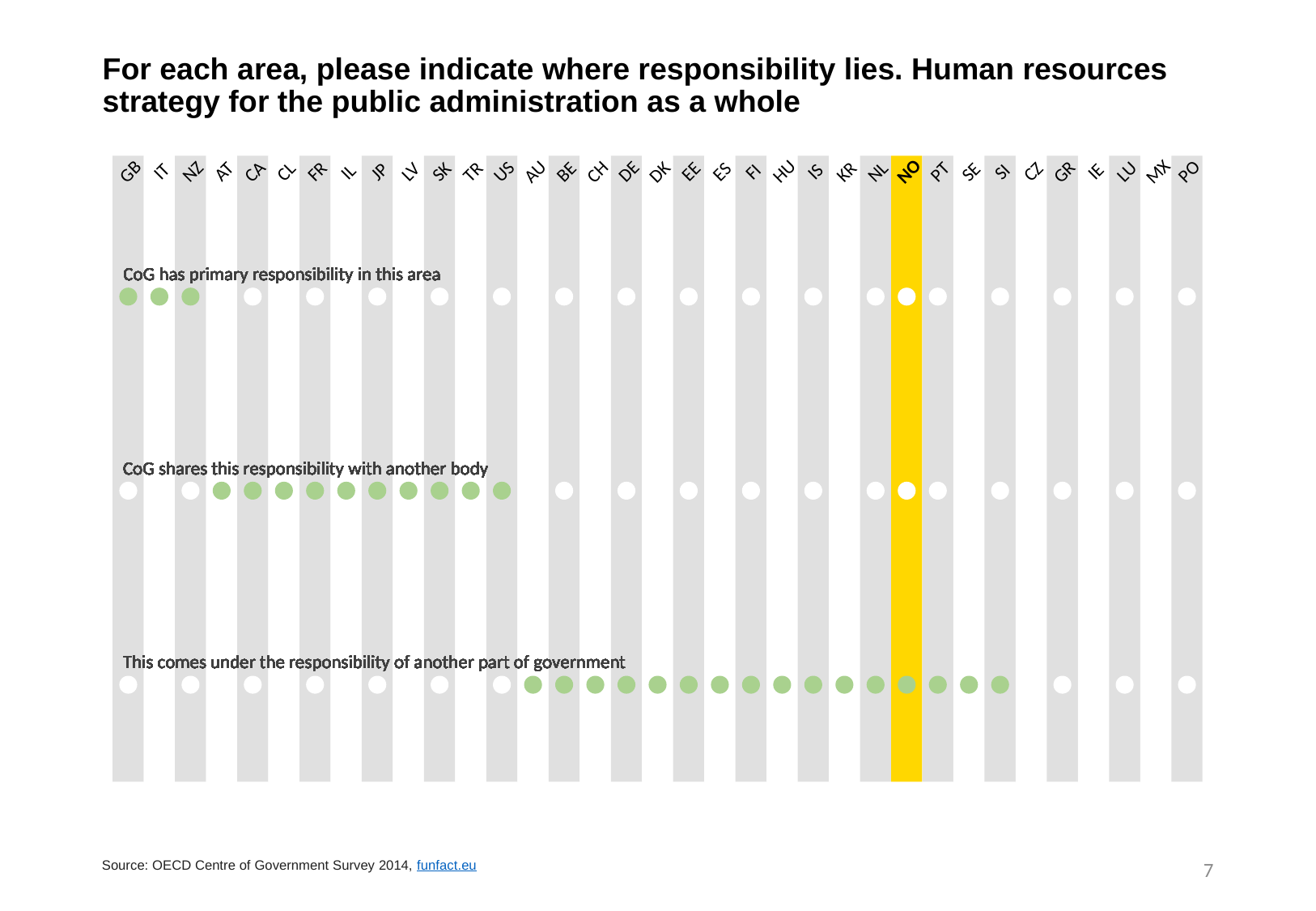

# For each area, please indicate where responsibility lies. Human resources strategy for the public administration as a whole

NO
SK
US
ES
IS
SE
SI
PO
GB
GR
CA
CL
CH
CZ
AU
HU
LU
JP
IT
AT
IL
LV
DK
FI
KR
NL
IE
MX
NZ
FR
TR
PT
BE
DE
EE
CoG has primary responsibility in this area
CoG has primary responsibility in this area
CoG has primary responsibility in this area
CoG has primary responsibility in this area
CoG has primary responsibility in this area
CoG has primary responsibility in this area
CoG has primary responsibility in this area
CoG has primary responsibility in this area
CoG has primary responsibility in this area
CoG has primary responsibility in this area
CoG has primary responsibility in this area
CoG has primary responsibility in this area
CoG has primary responsibility in this area
CoG has primary responsibility in this area
CoG has primary responsibility in this area
CoG has primary responsibility in this area
CoG has primary responsibility in this area
CoG has primary responsibility in this area
CoG has primary responsibility in this area
CoG has primary responsibility in this area
CoG has primary responsibility in this area
CoG has primary responsibility in this area
CoG has primary responsibility in this area
CoG has primary responsibility in this area
CoG has primary responsibility in this area
CoG has primary responsibility in this area
CoG has primary responsibility in this area
CoG has primary responsibility in this area
CoG has primary responsibility in this area
CoG has primary responsibility in this area
CoG has primary responsibility in this area
CoG has primary responsibility in this area
CoG has primary responsibility in this area
CoG has primary responsibility in this area
CoG has primary responsibility in this area

CoG shares this responsibility with another body
CoG shares this responsibility with another body
CoG shares this responsibility with another body
CoG shares this responsibility with another body
CoG shares this responsibility with another body
CoG shares this responsibility with another body
CoG shares this responsibility with another body
CoG shares this responsibility with another body
CoG shares this responsibility with another body
CoG shares this responsibility with another body
CoG shares this responsibility with another body
CoG shares this responsibility with another body
CoG shares this responsibility with another body
CoG shares this responsibility with another body
CoG shares this responsibility with another body
CoG shares this responsibility with another body
CoG shares this responsibility with another body
CoG shares this responsibility with another body
CoG shares this responsibility with another body
CoG shares this responsibility with another body
CoG shares this responsibility with another body
CoG shares this responsibility with another body
CoG shares this responsibility with another body
CoG shares this responsibility with another body
CoG shares this responsibility with another body
CoG shares this responsibility with another body
CoG shares this responsibility with another body
CoG shares this responsibility with another body
CoG shares this responsibility with another body
CoG shares this responsibility with another body
CoG shares this responsibility with another body
CoG shares this responsibility with another body
CoG shares this responsibility with another body
CoG shares this responsibility with another body
CoG shares this responsibility with another body

This comes under the responsibility of another part of government
This comes under the responsibility of another part of government
This comes under the responsibility of another part of government
This comes under the responsibility of another part of government
This comes under the responsibility of another part of government
This comes under the responsibility of another part of government
This comes under the responsibility of another part of government
This comes under the responsibility of another part of government
This comes under the responsibility of another part of government
This comes under the responsibility of another part of government
This comes under the responsibility of another part of government
This comes under the responsibility of another part of government
This comes under the responsibility of another part of government
This comes under the responsibility of another part of government
This comes under the responsibility of another part of government
This comes under the responsibility of another part of government
This comes under the responsibility of another part of government
This comes under the responsibility of another part of government
This comes under the responsibility of another part of government
This comes under the responsibility of another part of government
This comes under the responsibility of another part of government
This comes under the responsibility of another part of government
This comes under the responsibility of another part of government
This comes under the responsibility of another part of government
This comes under the responsibility of another part of government
This comes under the responsibility of another part of government
This comes under the responsibility of another part of government
This comes under the responsibility of another part of government
This comes under the responsibility of another part of government
This comes under the responsibility of another part of government
This comes under the responsibility of another part of government
This comes under the responsibility of another part of government
This comes under the responsibility of another part of government
This comes under the responsibility of another part of government
This comes under the responsibility of another part of government

7